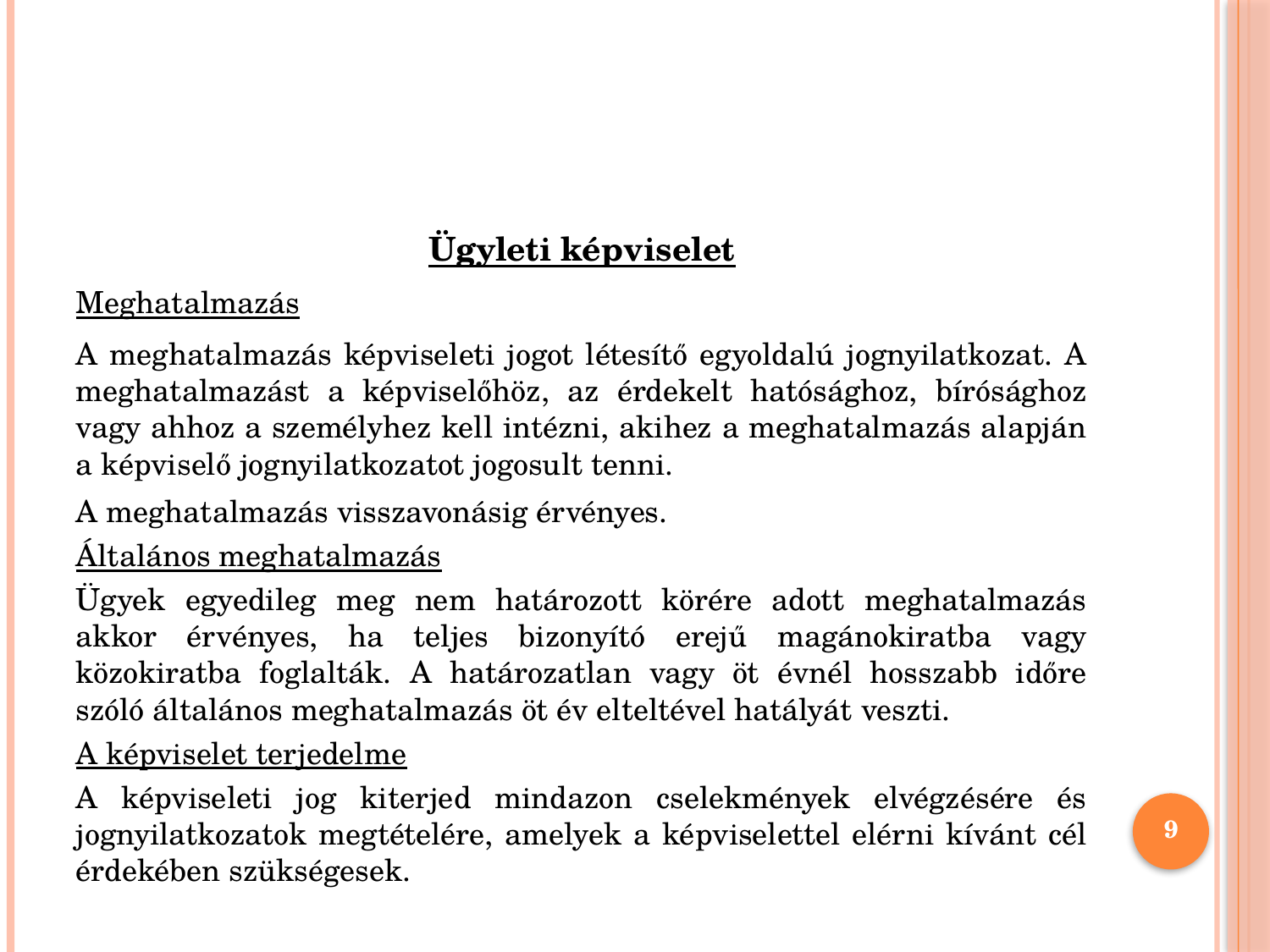

#
Ügyleti képviselet
Meghatalmazás
A meghatalmazás képviseleti jogot létesítő egyoldalú jognyilatkozat. A meghatalmazást a képviselőhöz, az érdekelt hatósághoz, bírósághoz vagy ahhoz a személyhez kell intézni, akihez a meghatalmazás alapján a képviselő jognyilatkozatot jogosult tenni.
A meghatalmazás visszavonásig érvényes.
Általános meghatalmazás
Ügyek egyedileg meg nem határozott körére adott meghatalmazás akkor érvényes, ha teljes bizonyító erejű magánokiratba vagy közokiratba foglalták. A határozatlan vagy öt évnél hosszabb időre szóló általános meghatalmazás öt év elteltével hatályát veszti.
A képviselet terjedelme
A képviseleti jog kiterjed mindazon cselekmények elvégzésére és jognyilatkozatok megtételére, amelyek a képviselettel elérni kívánt cél érdekében szükségesek.

9